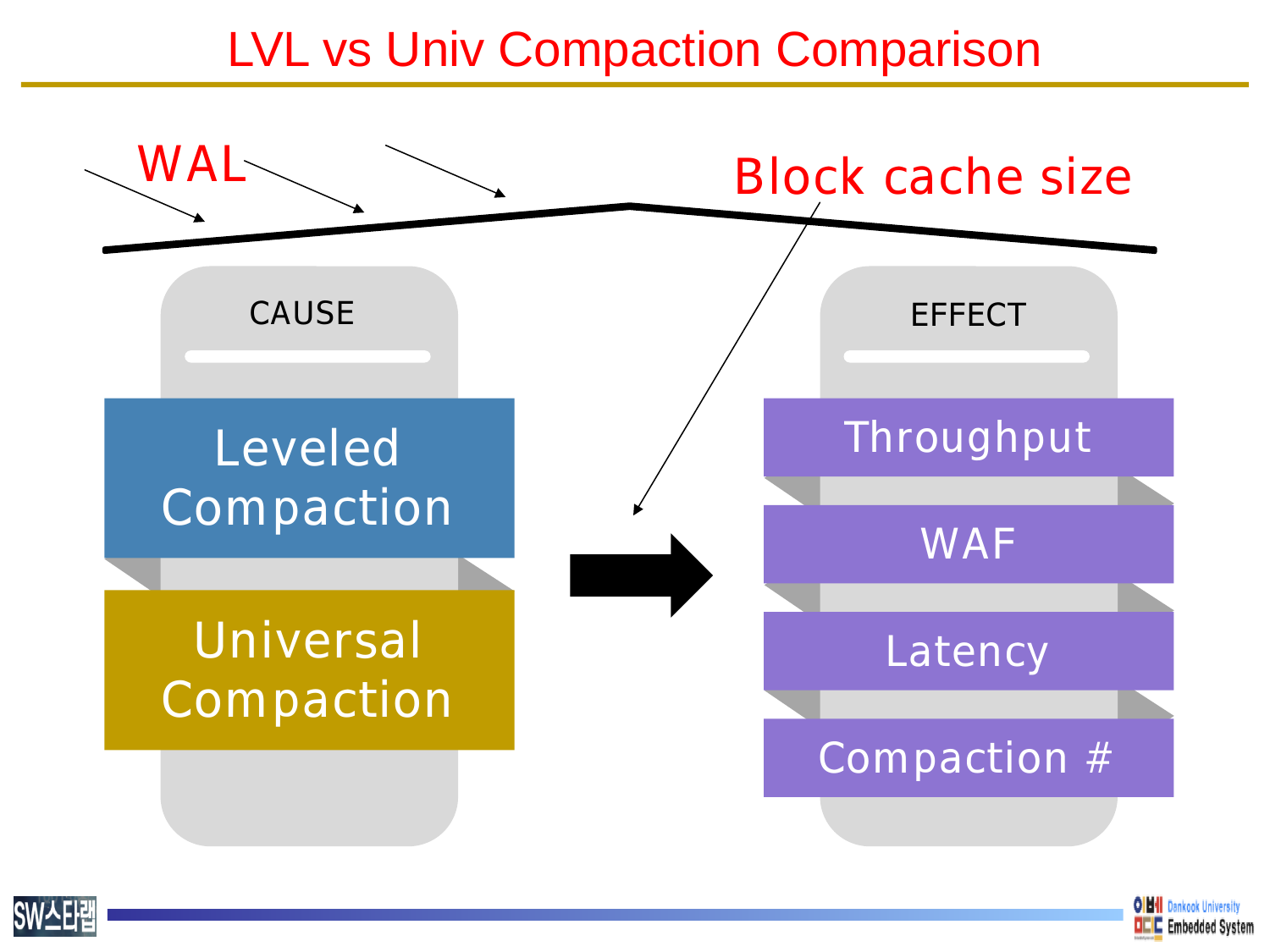

# LVL vs Univ Compaction Comparison
WAL
Block cache size

CAUSE
EFFECT
EFFECT

Throughput
Leveled
Compaction

WAF

Universal
Compaction

Latency

Compaction #